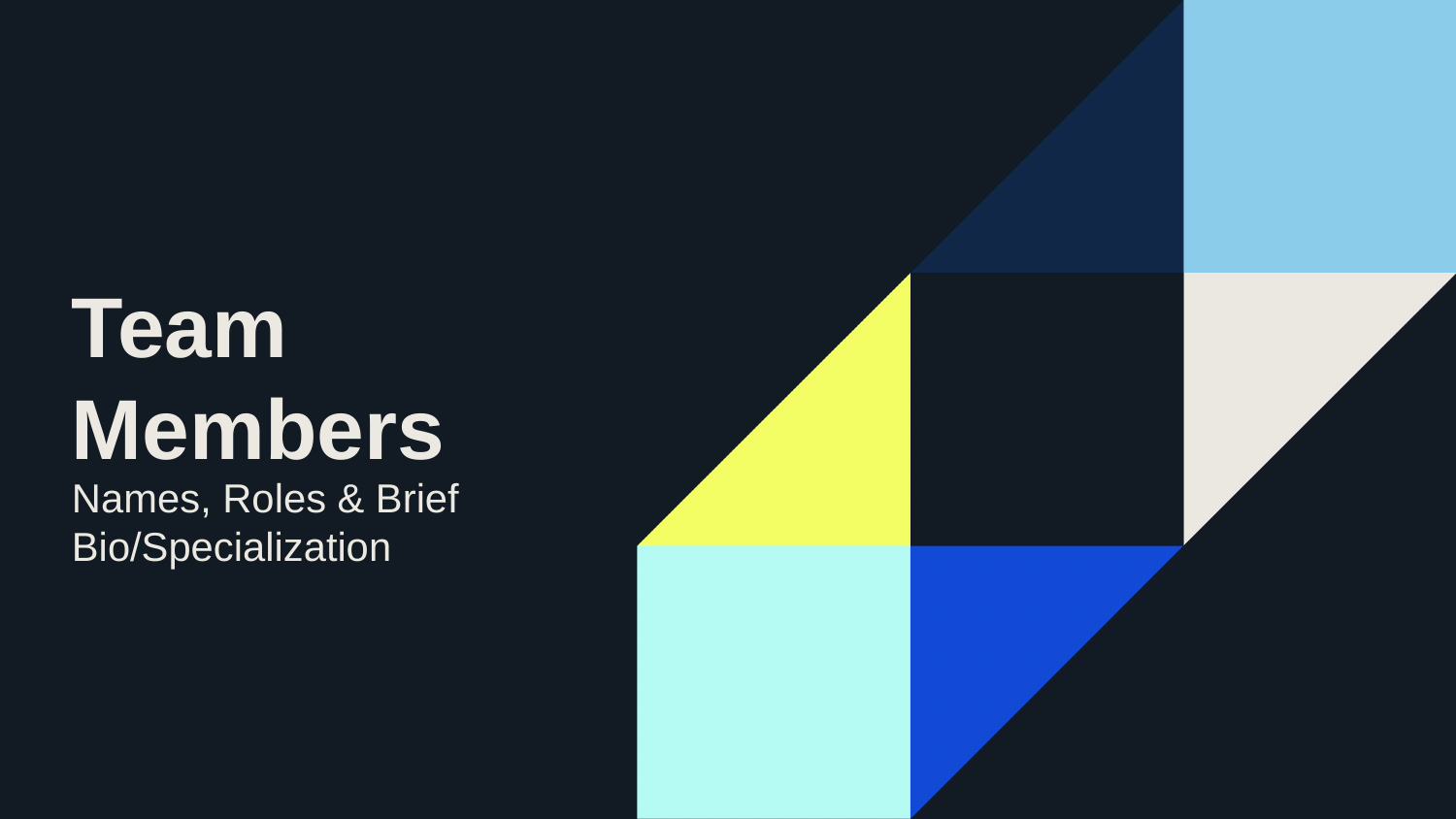

# Team Members
Names, Roles & Brief Bio/Specialization